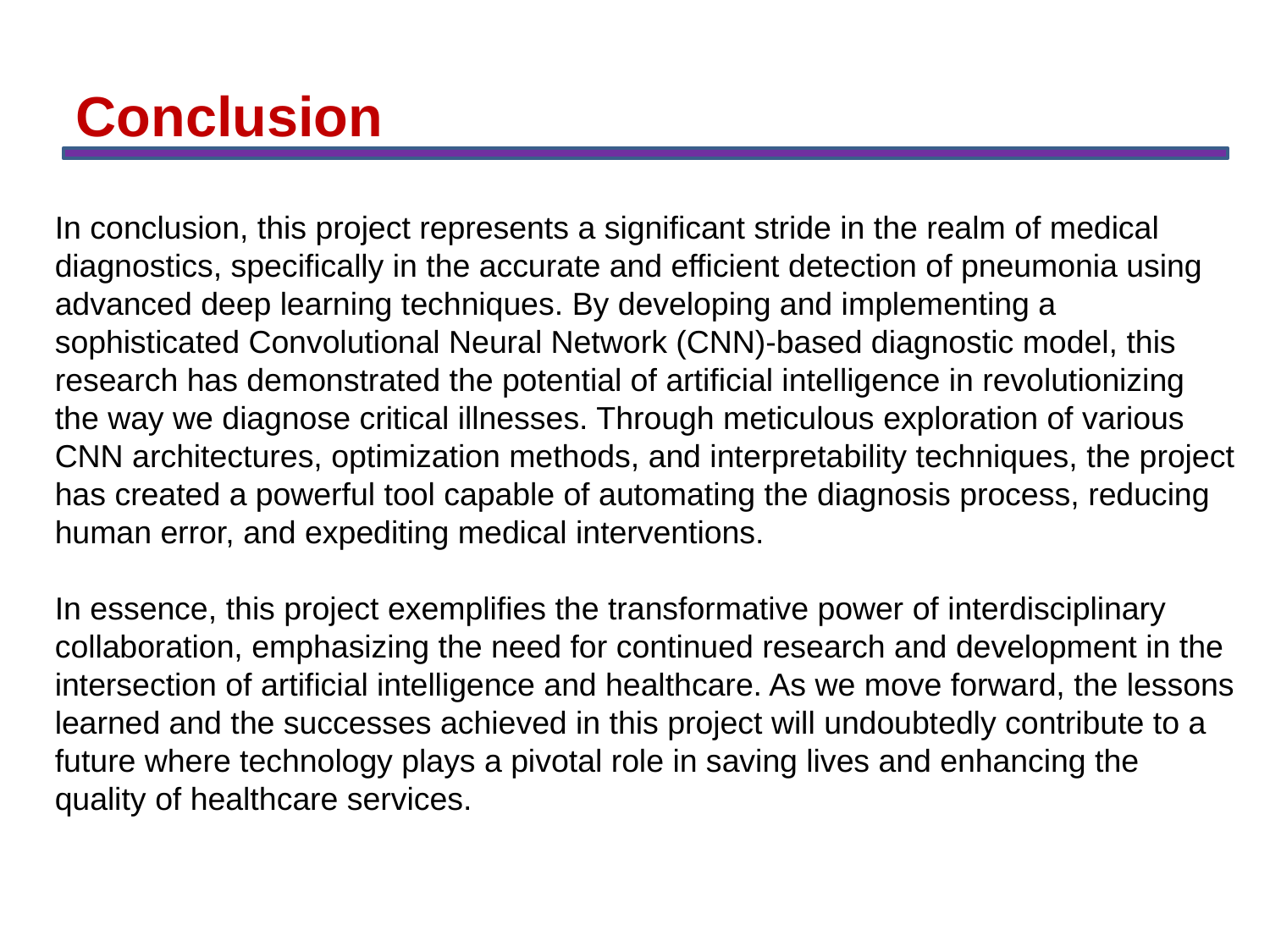

Conclusion

In conclusion, this project represents a significant stride in the realm of medical diagnostics, specifically in the accurate and efficient detection of pneumonia using advanced deep learning techniques. By developing and implementing a sophisticated Convolutional Neural Network (CNN)-based diagnostic model, this research has demonstrated the potential of artificial intelligence in revolutionizing the way we diagnose critical illnesses. Through meticulous exploration of various CNN architectures, optimization methods, and interpretability techniques, the project has created a powerful tool capable of automating the diagnosis process, reducing human error, and expediting medical interventions.

In essence, this project exemplifies the transformative power of interdisciplinary collaboration, emphasizing the need for continued research and development in the intersection of artificial intelligence and healthcare. As we move forward, the lessons learned and the successes achieved in this project will undoubtedly contribute to a future where technology plays a pivotal role in saving lives and enhancing the quality of healthcare services.